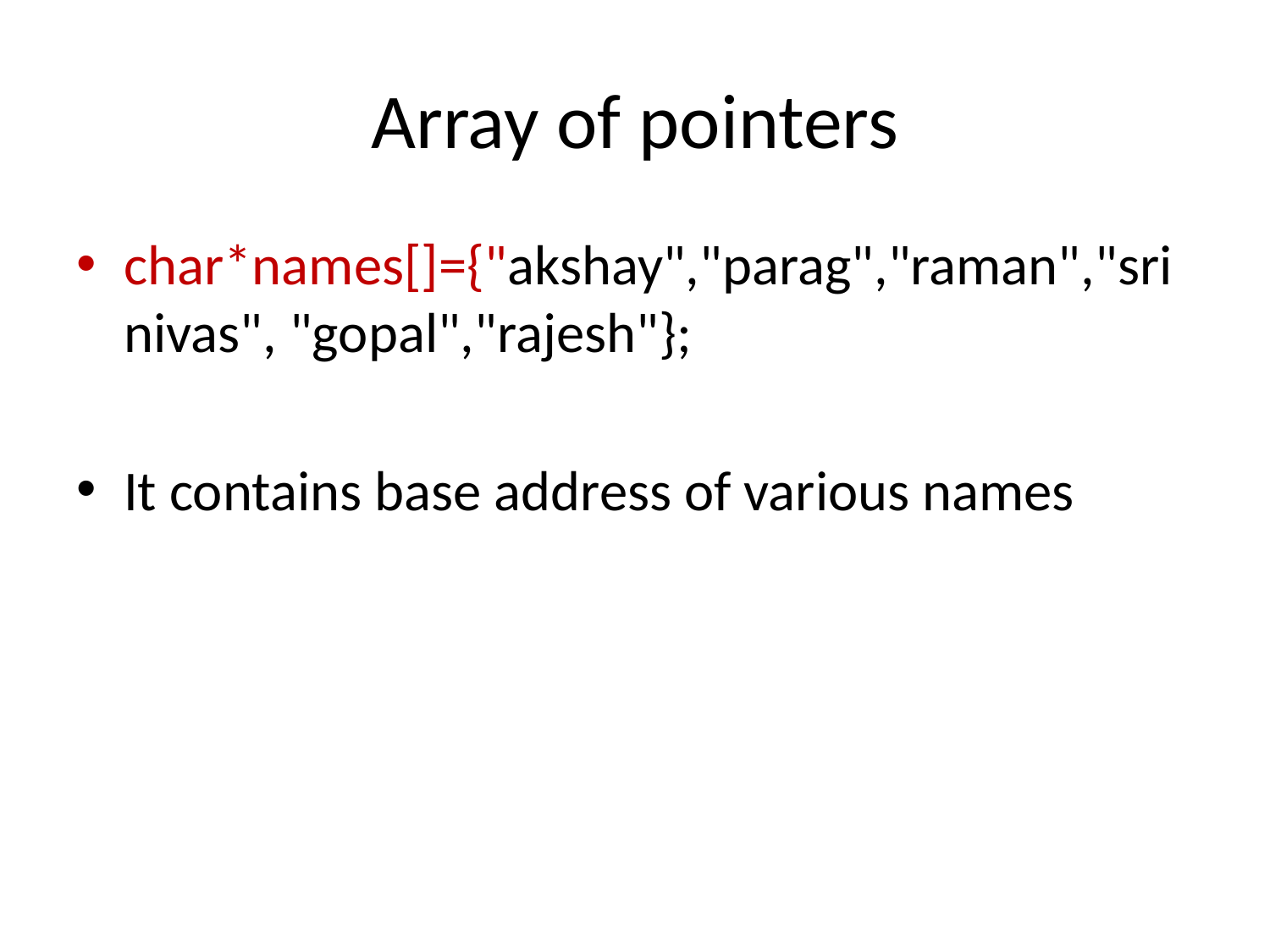

# Array of pointers
char*names[]={"akshay","parag","raman","srinivas", "gopal","rajesh"};

It contains base address of various names